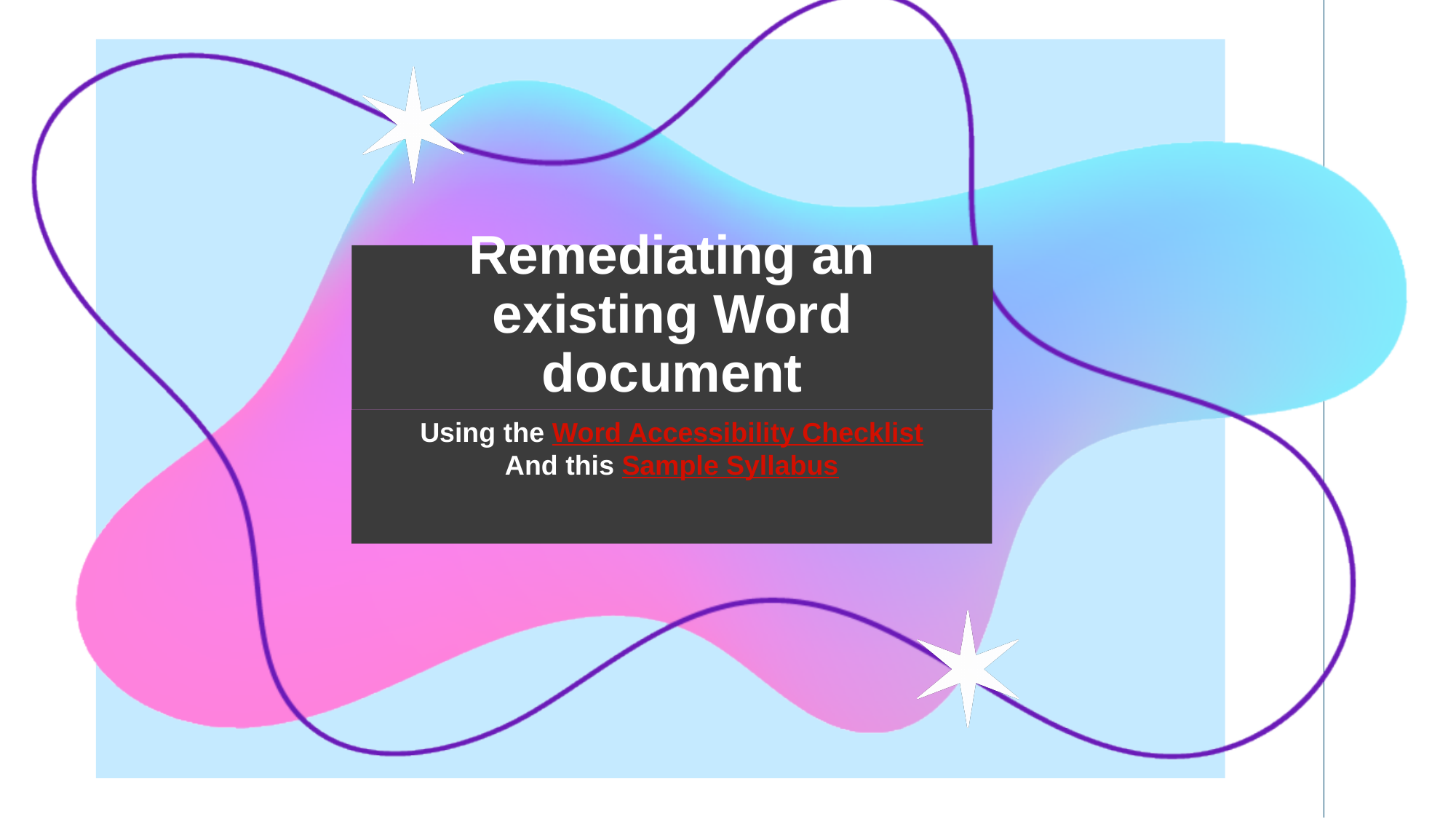

# Remediating an existing Word document
Using the Word Accessibility Checklist
And this Sample Syllabus